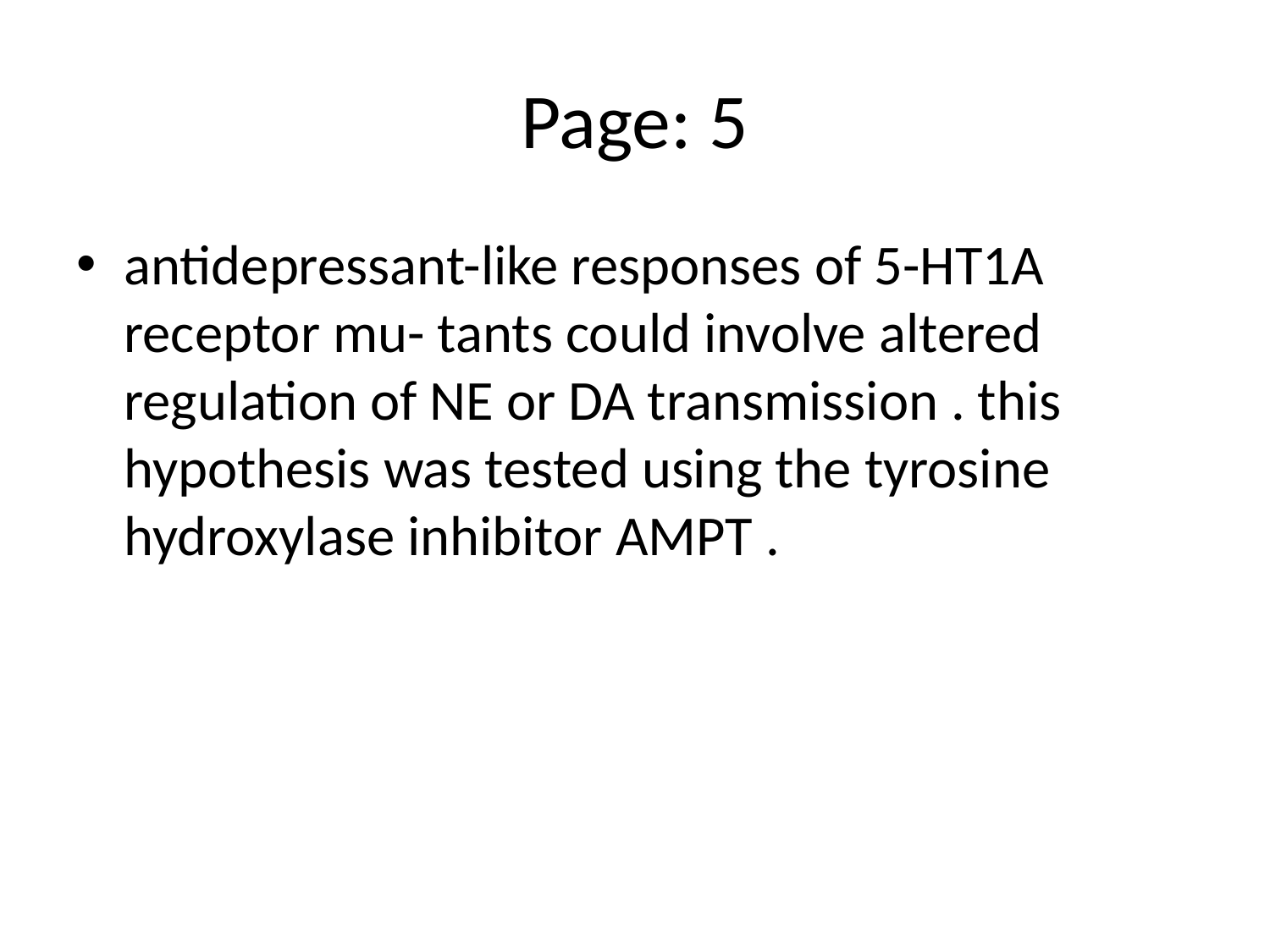

# Page: 5
antidepressant-like responses of 5-HT1A receptor mu- tants could involve altered regulation of NE or DA transmission . this hypothesis was tested using the tyrosine hydroxylase inhibitor AMPT .